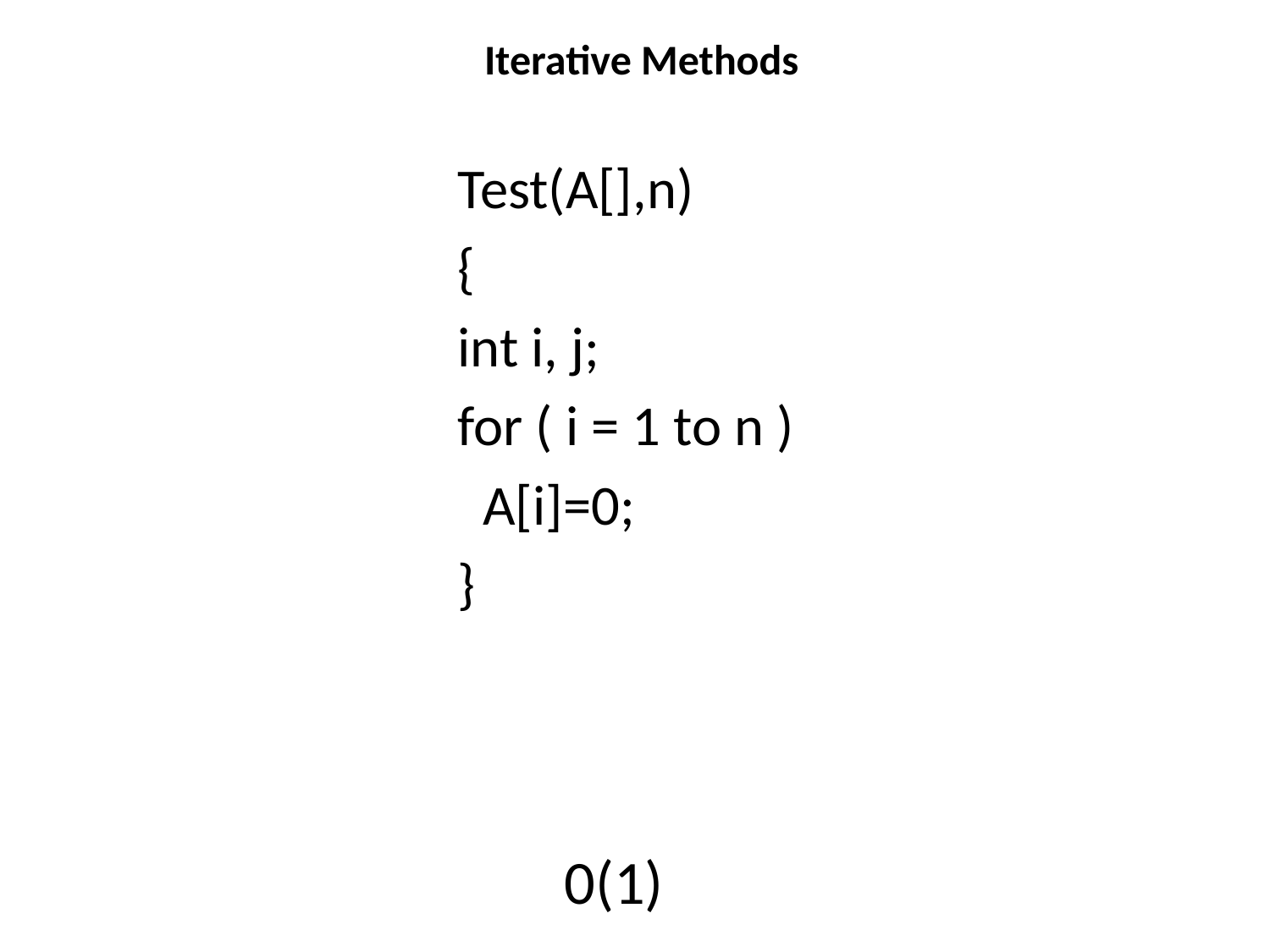

Iterative Methods
Test(A[],n)
{
int i, j;
for ( i = 1 to n )
  A[i]=0;
}

# 0(1)